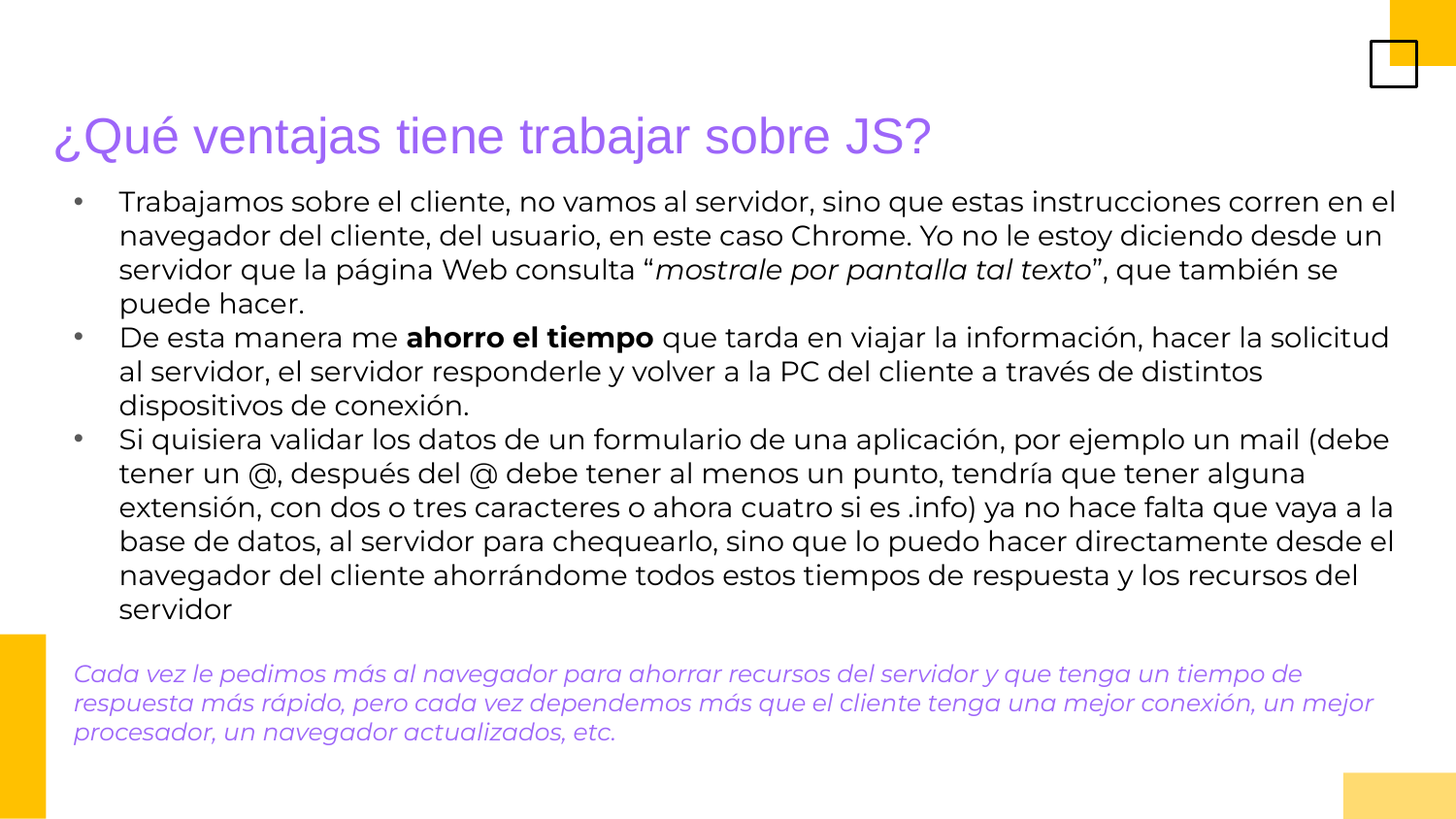

¿Qué ventajas tiene trabajar sobre JS?
Trabajamos sobre el cliente, no vamos al servidor, sino que estas instrucciones corren en el navegador del cliente, del usuario, en este caso Chrome. Yo no le estoy diciendo desde un servidor que la página Web consulta “mostrale por pantalla tal texto”, que también se puede hacer.
De esta manera me ahorro el tiempo que tarda en viajar la información, hacer la solicitud al servidor, el servidor responderle y volver a la PC del cliente a través de distintos dispositivos de conexión.
Si quisiera validar los datos de un formulario de una aplicación, por ejemplo un mail (debe tener un @, después del @ debe tener al menos un punto, tendría que tener alguna extensión, con dos o tres caracteres o ahora cuatro si es .info) ya no hace falta que vaya a la base de datos, al servidor para chequearlo, sino que lo puedo hacer directamente desde el navegador del cliente ahorrándome todos estos tiempos de respuesta y los recursos del servidor

Cada vez le pedimos más al navegador para ahorrar recursos del servidor y que tenga un tiempo de respuesta más rápido, pero cada vez dependemos más que el cliente tenga una mejor conexión, un mejor procesador, un navegador actualizados, etc.